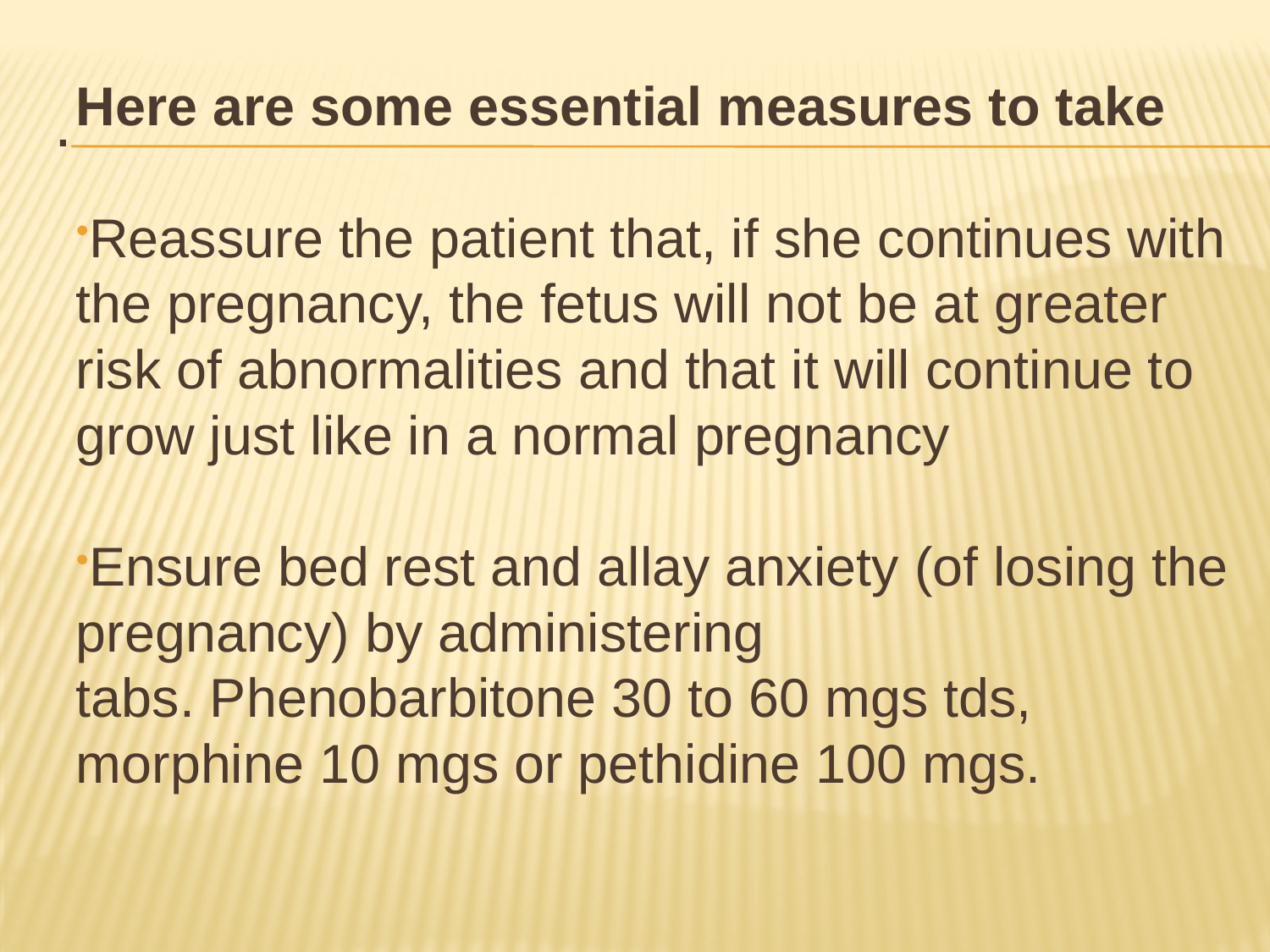

Here are some essential measures to take

Reassure the patient that, if she continues with the pregnancy, the fetus will not be at greater risk of abnormalities and that it will continue to grow just like in a normal pregnancy

Ensure bed rest and allay anxiety (of losing the pregnancy) by administering tabs. Phenobarbitone 30 to 60 mgs tds, morphine 10 mgs or pethidine 100 mgs.

# .